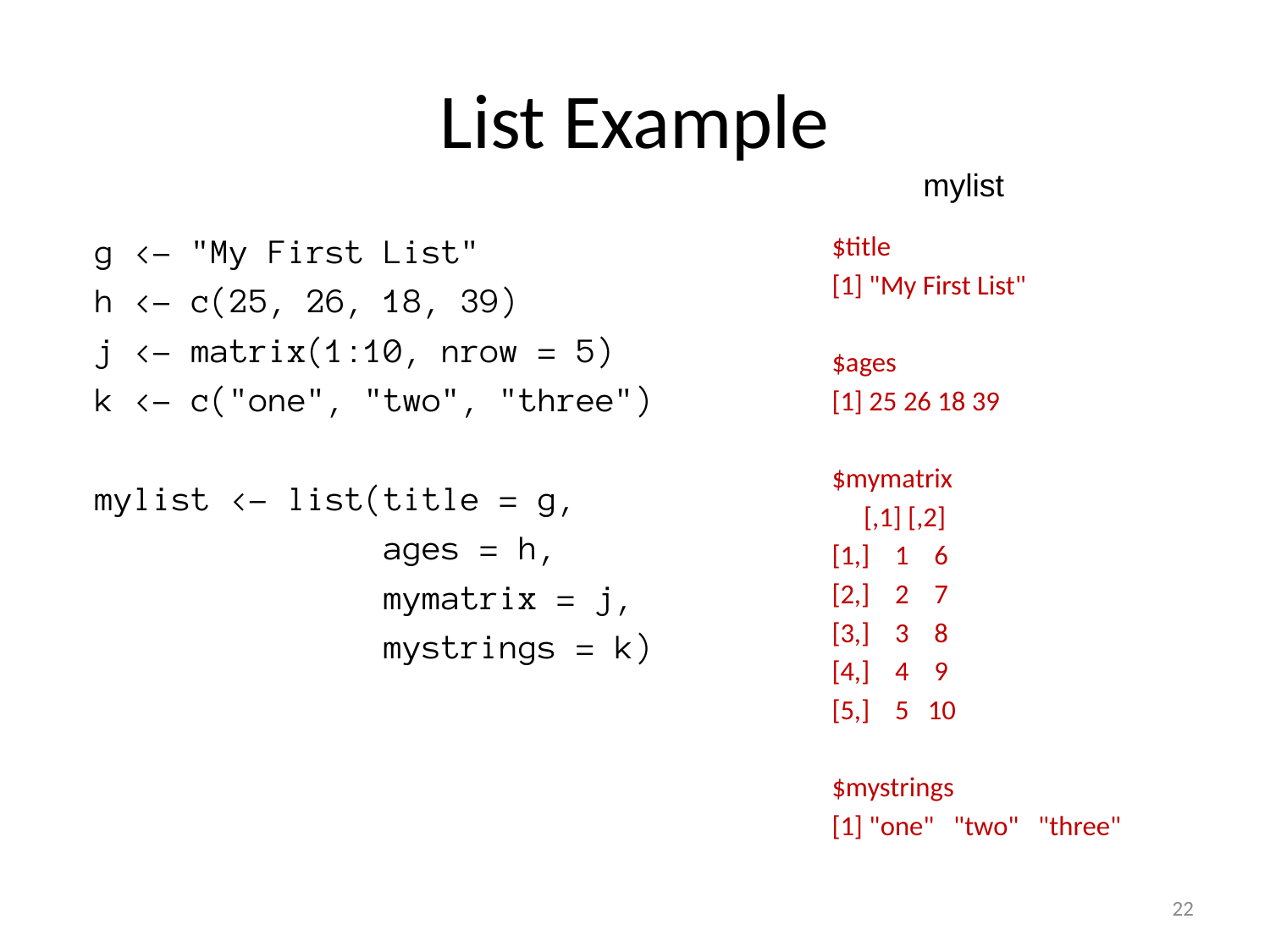

# List Example
mylist
 g <- "My First List"
 h <- c(25, 26, 18, 39)
 j <- matrix(1:10, nrow = 5)
 k <- c("one", "two", "three")

 mylist <- list(title = g,
                ages = h,
                mymatrix = j,
                mystrings = k)

$title
[1] "My First List"

$ages
[1] 25 26 18 39

$mymatrix
     [,1] [,2]
[1,]    1    6
[2,]    2    7
[3,]    3    8
[4,]    4    9
[5,]    5   10

$mystrings
[1] "one"   "two"   "three"

22